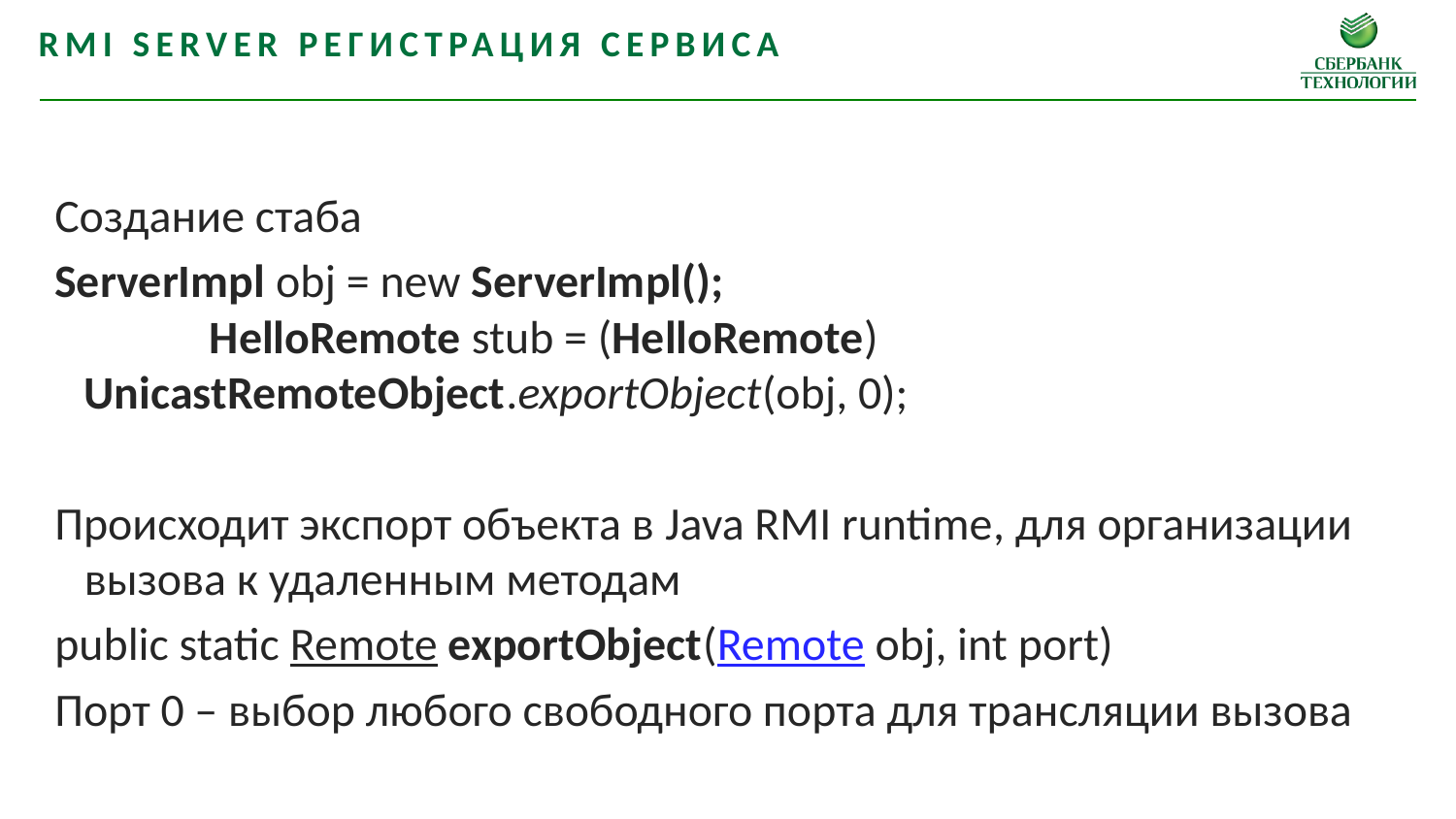

Rmi server регистрация сервиса

Создание стаба
ServerImpl obj = new ServerImpl();
            HelloRemote stub = (HelloRemote) UnicastRemoteObject.exportObject(obj, 0);

Происходит экспорт объекта в Java RMI runtime, для организации вызова к удаленным методам
public static Remote exportObject(Remote obj, int port)
Порт 0 – выбор любого свободного порта для трансляции вызова